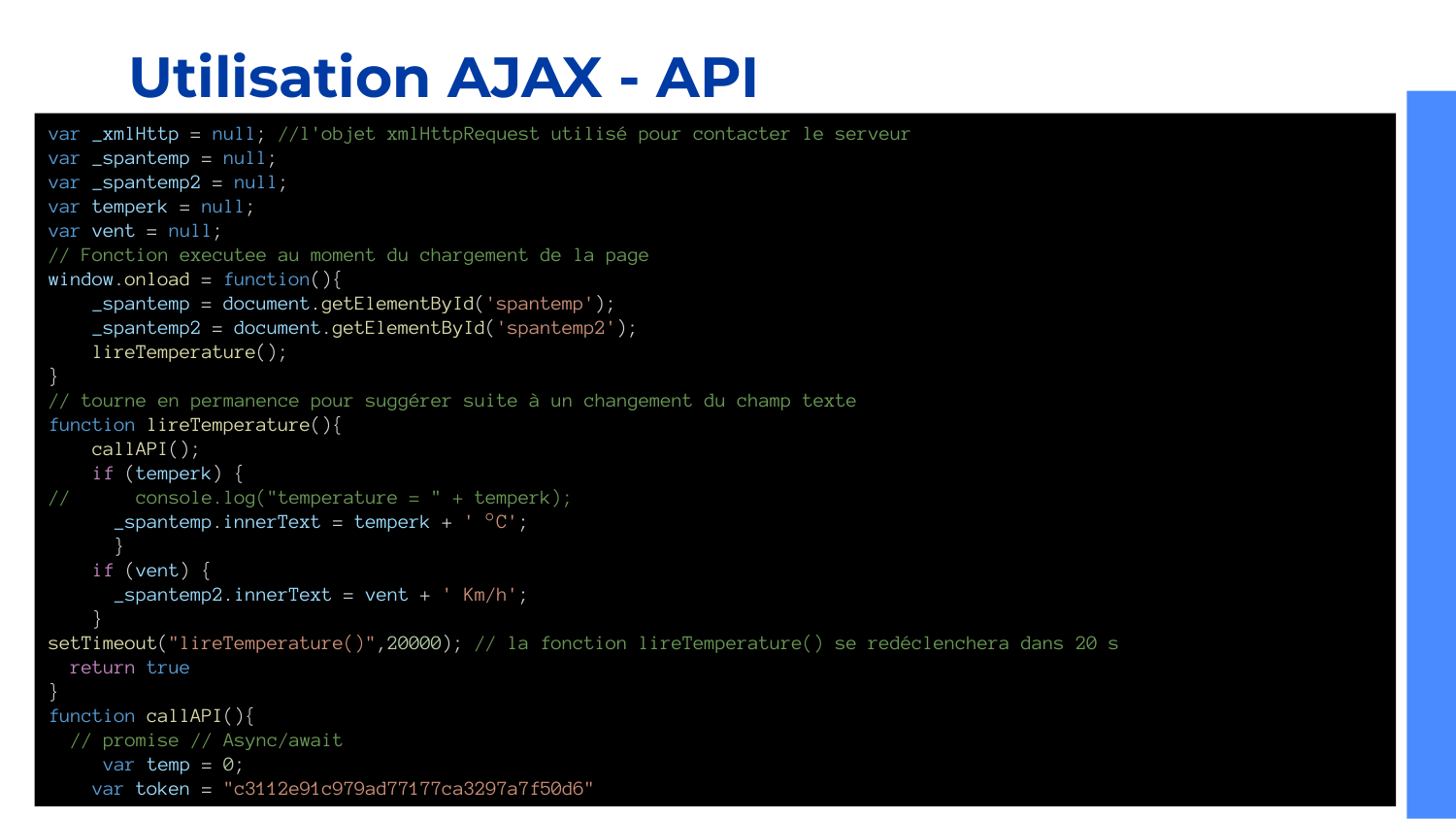

# Utilisation AJAX - API
var _xmlHttp = null; //l'objet xmlHttpRequest utilisé pour contacter le serveur
var _spantemp = null;
var _spantemp2 = null;
var temperk = null;
var vent = null;
// Fonction executee au moment du chargement de la page
window.onload = function(){
    _spantemp = document.getElementById('spantemp');
    _spantemp2 = document.getElementById('spantemp2');
    lireTemperature();
}
// tourne en permanence pour suggérer suite à un changement du champ texte
function lireTemperature(){
    callAPI();
    if (temperk) {
//      console.log("temperature = " + temperk);
      _spantemp.innerText = temperk + ' °C';
      }
    if (vent) {
      _spantemp2.innerText = vent + ' Km/h';
    }
setTimeout("lireTemperature()",20000); // la fonction lireTemperature() se redéclenchera dans 20 s
  return true
}
function callAPI(){
  // promise // Async/await
     var temp = 0;
    var token = "c3112e91c979ad77177ca3297a7f50d6"